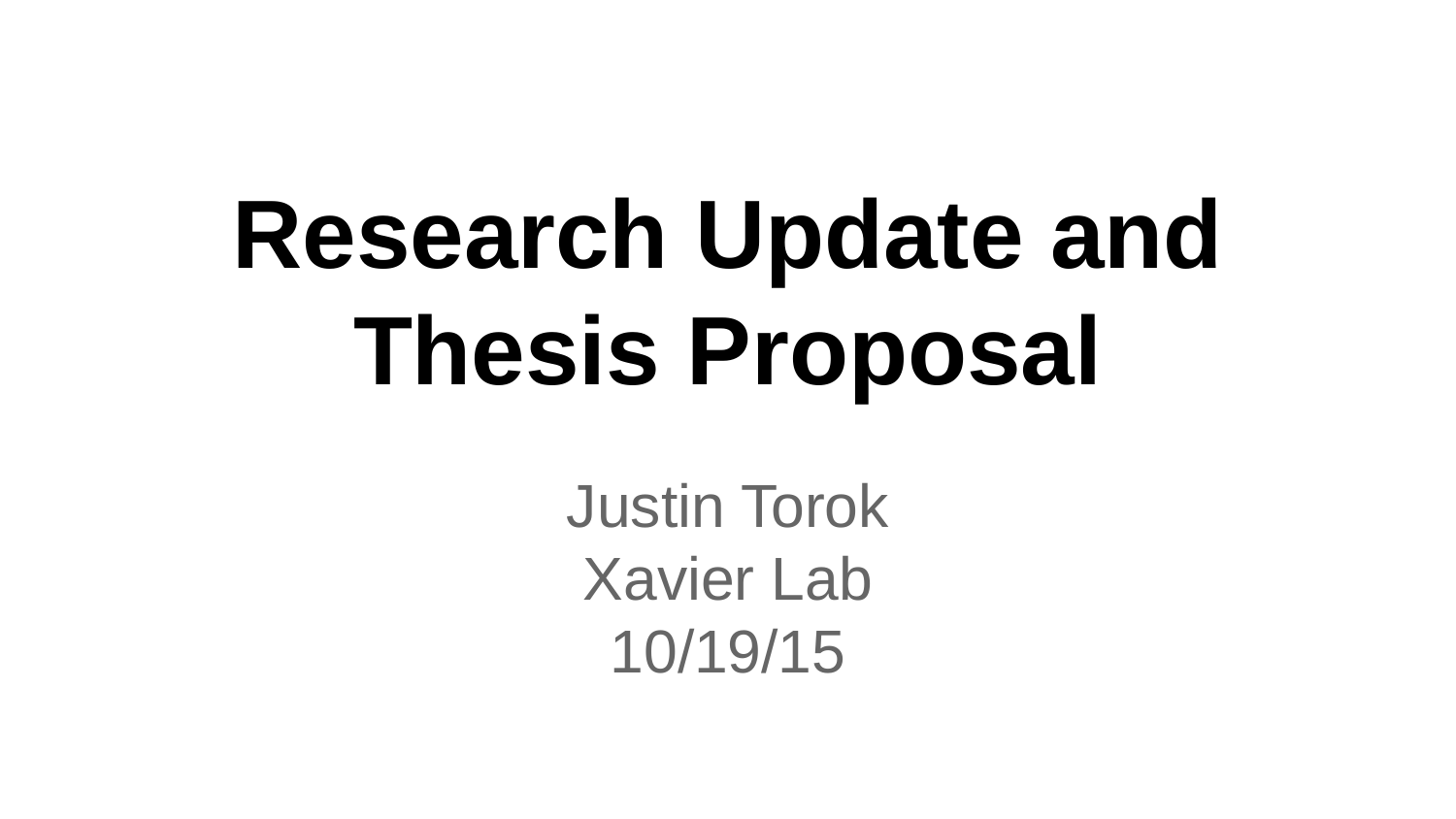

# Research Update and Thesis Proposal
Justin Torok
Xavier Lab
10/19/15